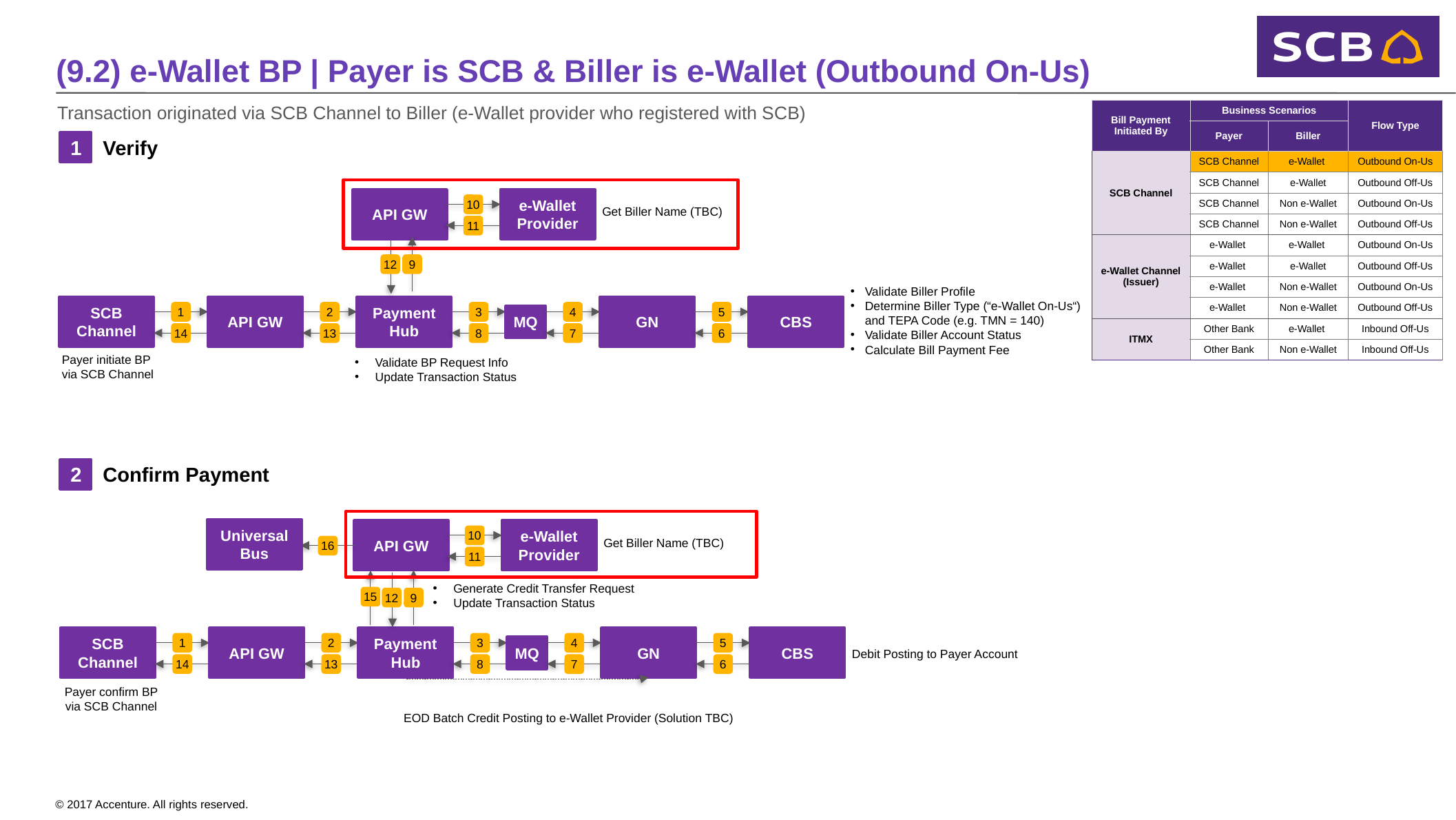

# (9.2) e-Wallet BP | Payer is SCB & Biller is e-Wallet (Outbound On-Us)
Transaction originated via SCB Channel to Biller (e-Wallet provider who registered with SCB)
| Bill Payment Initiated By | Business Scenarios |  | Flow Type |
| --- | --- | --- | --- |
|  | Payer | Biller |  |
| SCB Channel | SCB Channel | e-Wallet | Outbound On-Us |
|  | SCB Channel | e-Wallet | Outbound Off-Us |
|  | SCB Channel | Non e-Wallet | Outbound On-Us |
|  | SCB Channel | Non e-Wallet | Outbound Off-Us |
| e-Wallet Channel (Issuer) | e-Wallet | e-Wallet | Outbound On-Us |
|  | e-Wallet | e-Wallet | Outbound Off-Us |
|  | e-Wallet | Non e-Wallet | Outbound On-Us |
|  | e-Wallet | Non e-Wallet | Outbound Off-Us |
| ITMX | Other Bank | e-Wallet | Inbound Off-Us |
|  | Other Bank | Non e-Wallet | Inbound Off-Us |
1
Verify
Get Biller Name (TBC)

e-Wallet Provider
API GW
10
11
12
9
SCB Channel
API GW
Payment Hub
GN
CBS
1
14
2
13
3
8
4
7
5
6
MQ
Validate Biller Profile
Determine Biller Type (“e-Wallet On-Us“) and TEPA Code (e.g. TMN = 140)
Validate Biller Account Status
Calculate Bill Payment Fee
Validate BP Request Info
Update Transaction Status
Payer initiate BP
via SCB Channel

2
Confirm Payment
Get Biller Name (TBC)

Universal Bus
e-Wallet Provider
API GW
10
11
16
Generate Credit Transfer Request
Update Transaction Status
12
9
15
Debit Posting to Payer Account
SCB Channel
API GW
Payment Hub
GN
CBS
1
14
2
13
3
8
4
7
5
6
MQ
EOD Batch Credit Posting to e-Wallet Provider (Solution TBC)
Payer confirm BP
via SCB Channel